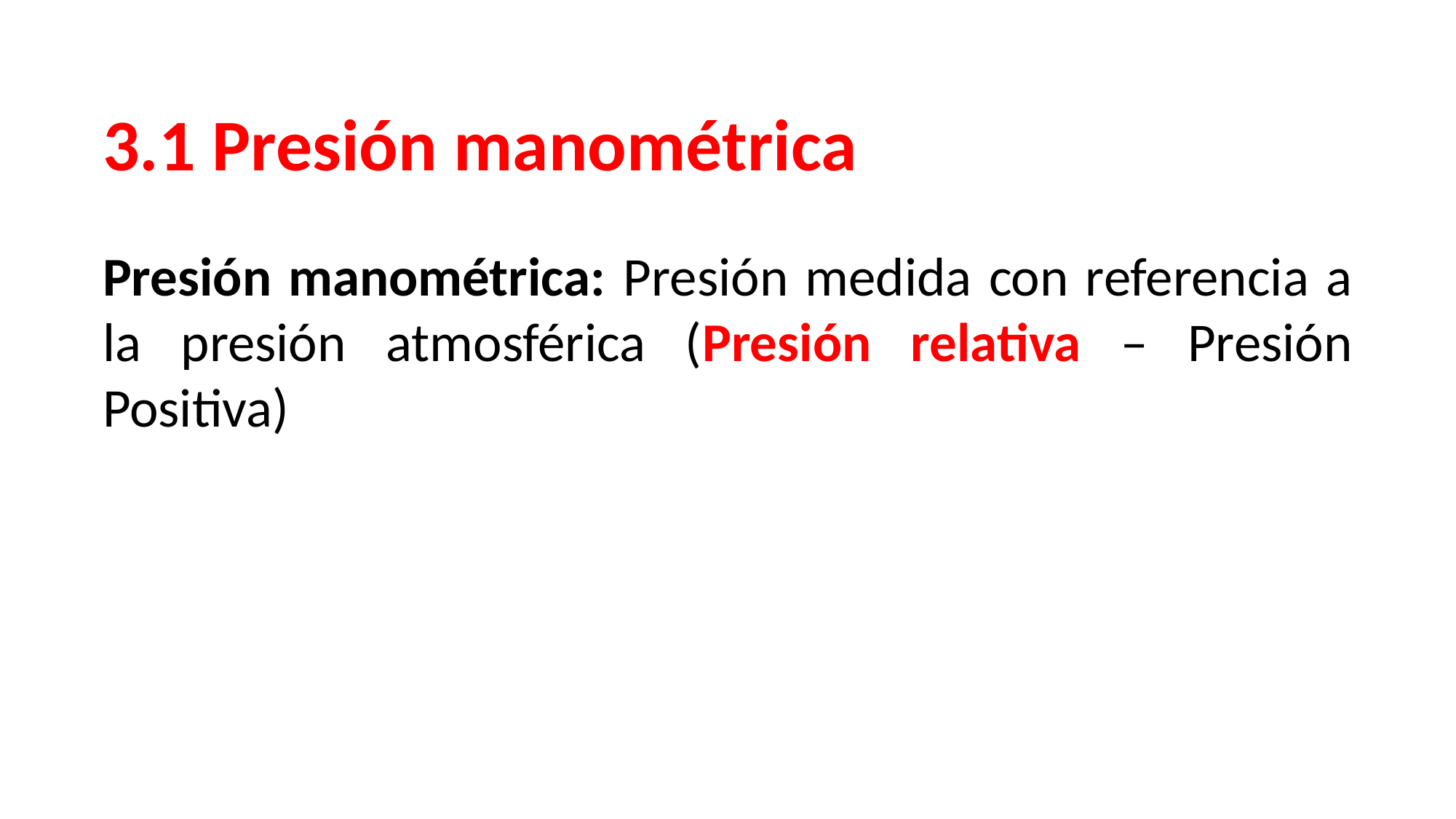

3.1 Presión manométrica
Presión manométrica: Presión medida con referencia a la presión atmosférica (Presión relativa – Presión Positiva)